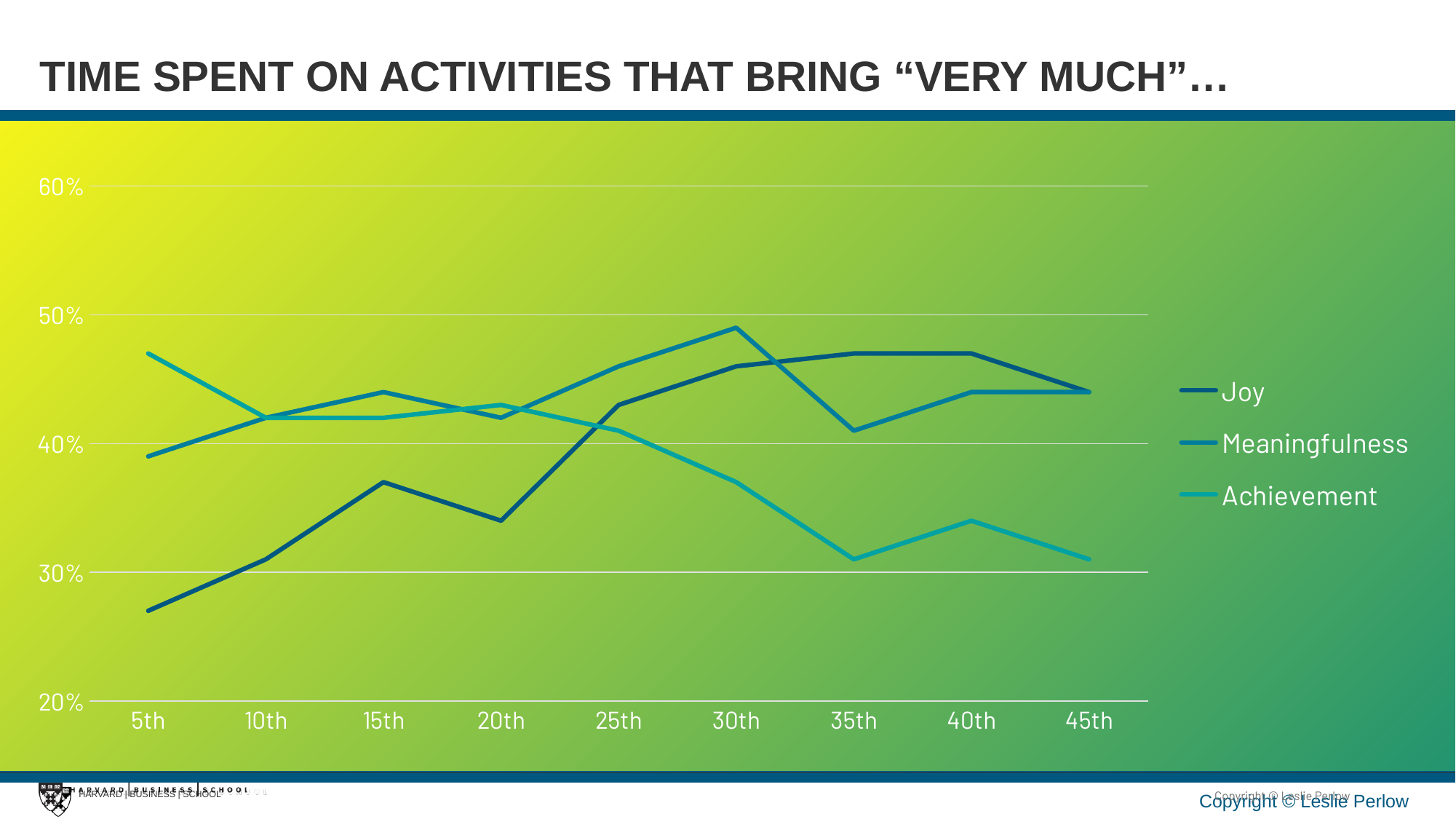

# TIME SPENT ON ACTIVITIES THAT BRING “VERY MUCH”…

### Chart

| Category | Joy | Meaningfulness | Achievement |
|---|---|---|---|
| 5th | 0.27 | 0.39 | 0.47 |
| 10th | 0.31 | 0.42 | 0.42 |
| 15th | 0.37 | 0.44 | 0.42 |
| 20th | 0.34 | 0.42 | 0.43 |
| 25th | 0.43 | 0.46 | 0.41 |
| 30th | 0.46 | 0.49 | 0.37 |
| 35th | 0.47 | 0.41 | 0.31 |
| 40th | 0.47 | 0.44 | 0.34 |
| 45th | 0.44 | 0.44 | 0.31 |